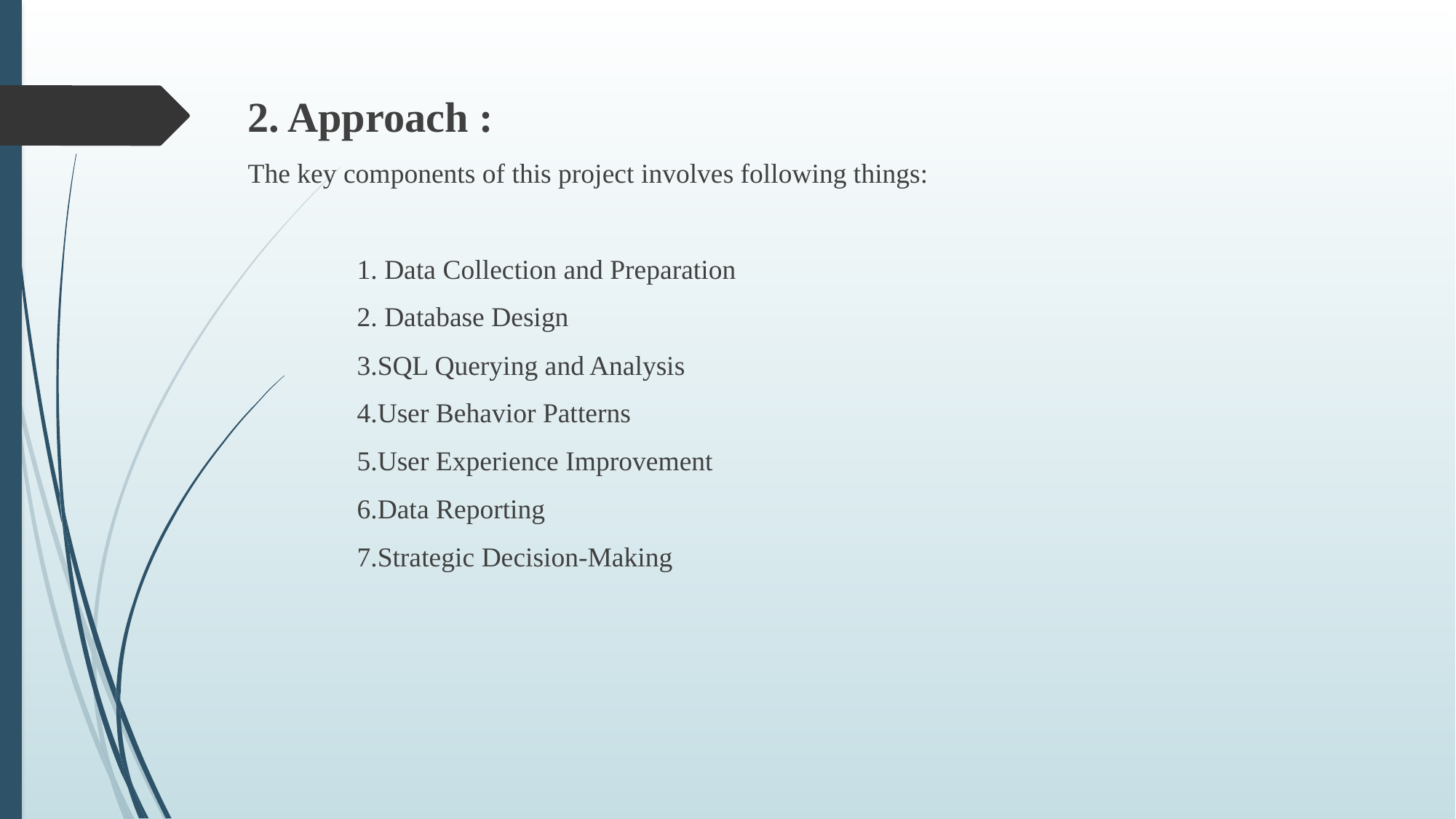

2. Approach :
The key components of this project involves following things:

	1. Data Collection and Preparation
	2. Database Design
	3.SQL Querying and Analysis
	4.User Behavior Patterns
	5.User Experience Improvement
	6.Data Reporting
	7.Strategic Decision-Making